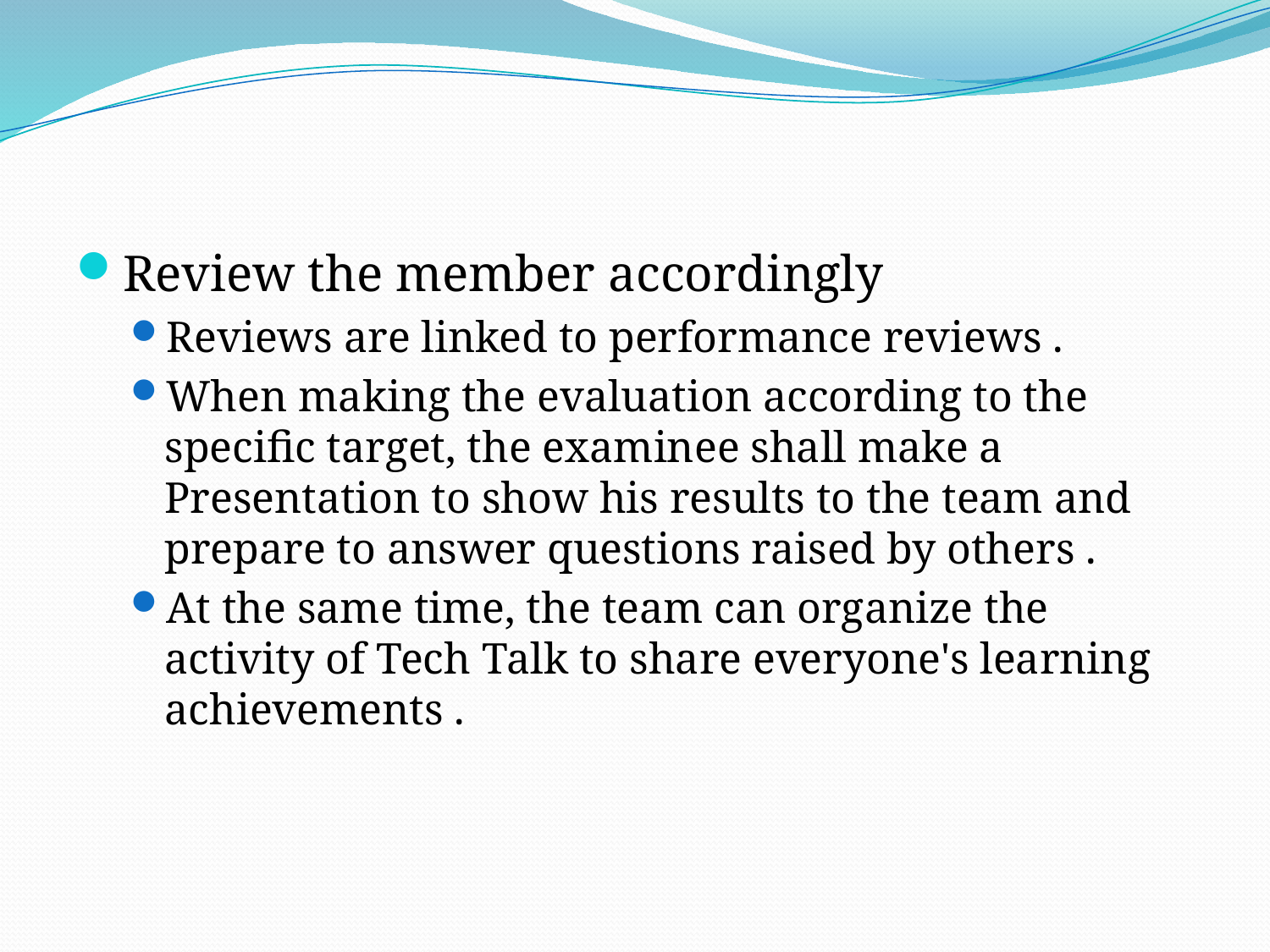

Review the member accordingly
Reviews are linked to performance reviews .
When making the evaluation according to the specific target, the examinee shall make a Presentation to show his results to the team and prepare to answer questions raised by others .
At the same time, the team can organize the activity of Tech Talk to share everyone's learning achievements .